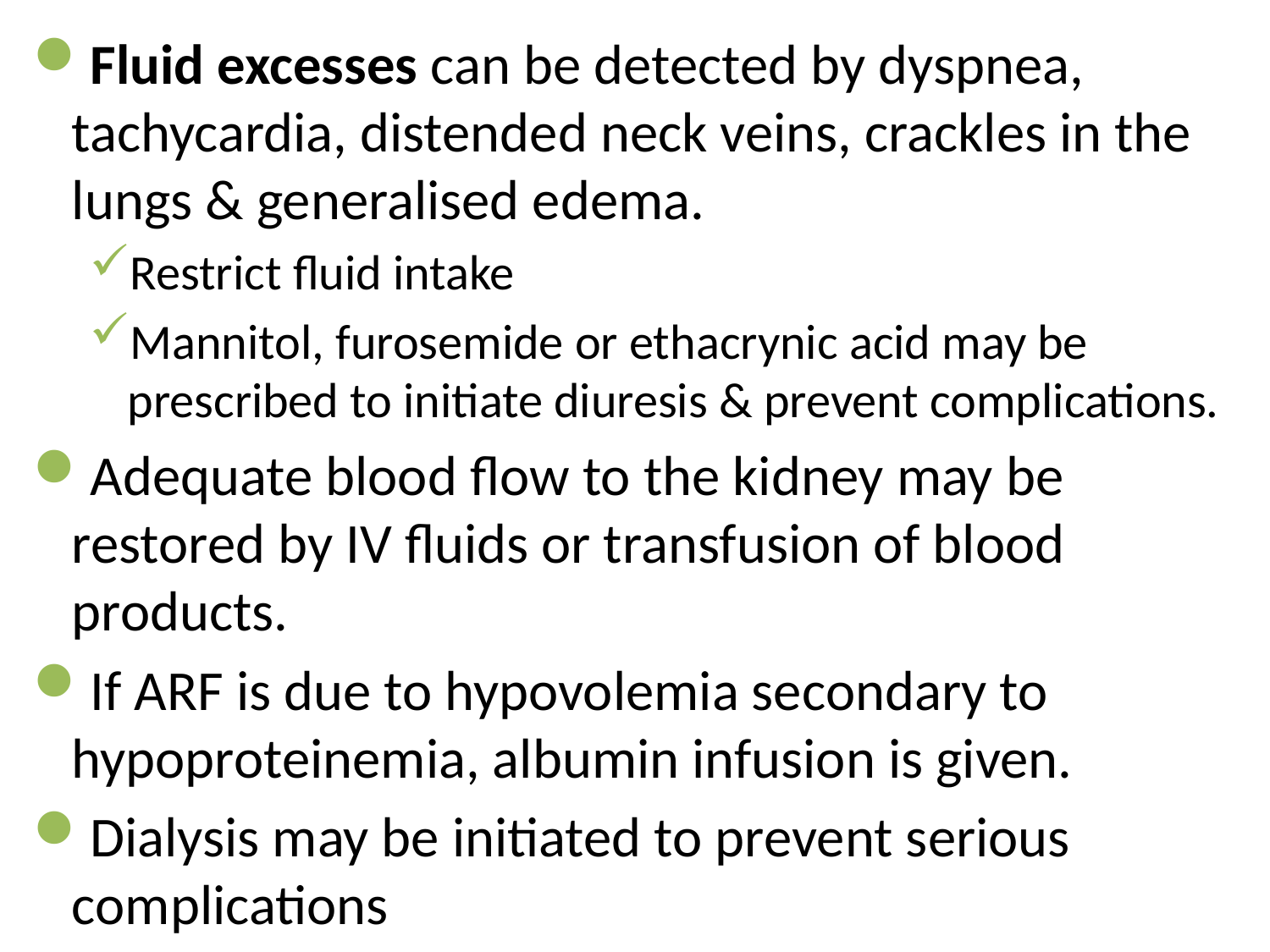

#
Fluid excesses can be detected by dyspnea, tachycardia, distended neck veins, crackles in the lungs & generalised edema.
Restrict fluid intake
Mannitol, furosemide or ethacrynic acid may be prescribed to initiate diuresis & prevent complications.
Adequate blood flow to the kidney may be restored by IV fluids or transfusion of blood products.
If ARF is due to hypovolemia secondary to hypoproteinemia, albumin infusion is given.
Dialysis may be initiated to prevent serious complications